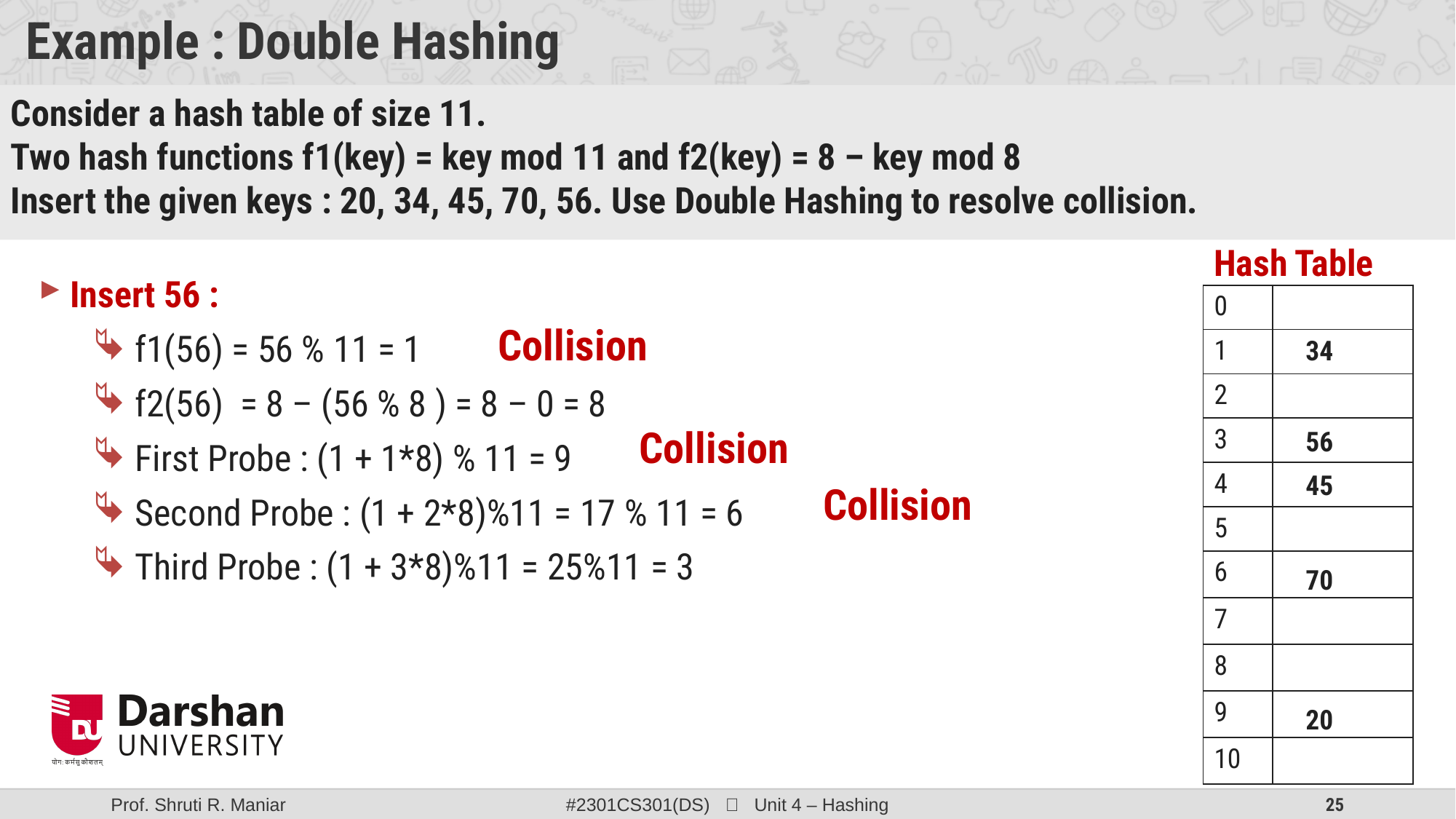

# Example : Double Hashing
Consider a hash table of size 11.
Two hash functions f1(key) = key mod 11 and f2(key) = 8 – key mod 8
Insert the given keys : 20, 34, 45, 70, 56. Use Double Hashing to resolve collision.

Insert 56 :
f1(56) = 56 % 11 = 1
f2(56)  = 8 – (56 % 8 ) = 8 – 0 = 8
First Probe : (1 + 1*8) % 11 = 9
Second Probe : (1 + 2*8)%11 = 17 % 11 = 6
Third Probe : (1 + 3*8)%11 = 25%11 = 3
Hash Table
| 0 |  |
| --- | --- |
| 1 |  |
| 2 |  |
| 3 |  |
| 4 |  |
| 5 |  |
| 6 |  |
| 7 |  |
| 8 |  |
| 9 |  |
| 10 |  |
Collision
34
56
Collision
45
Collision
70
20